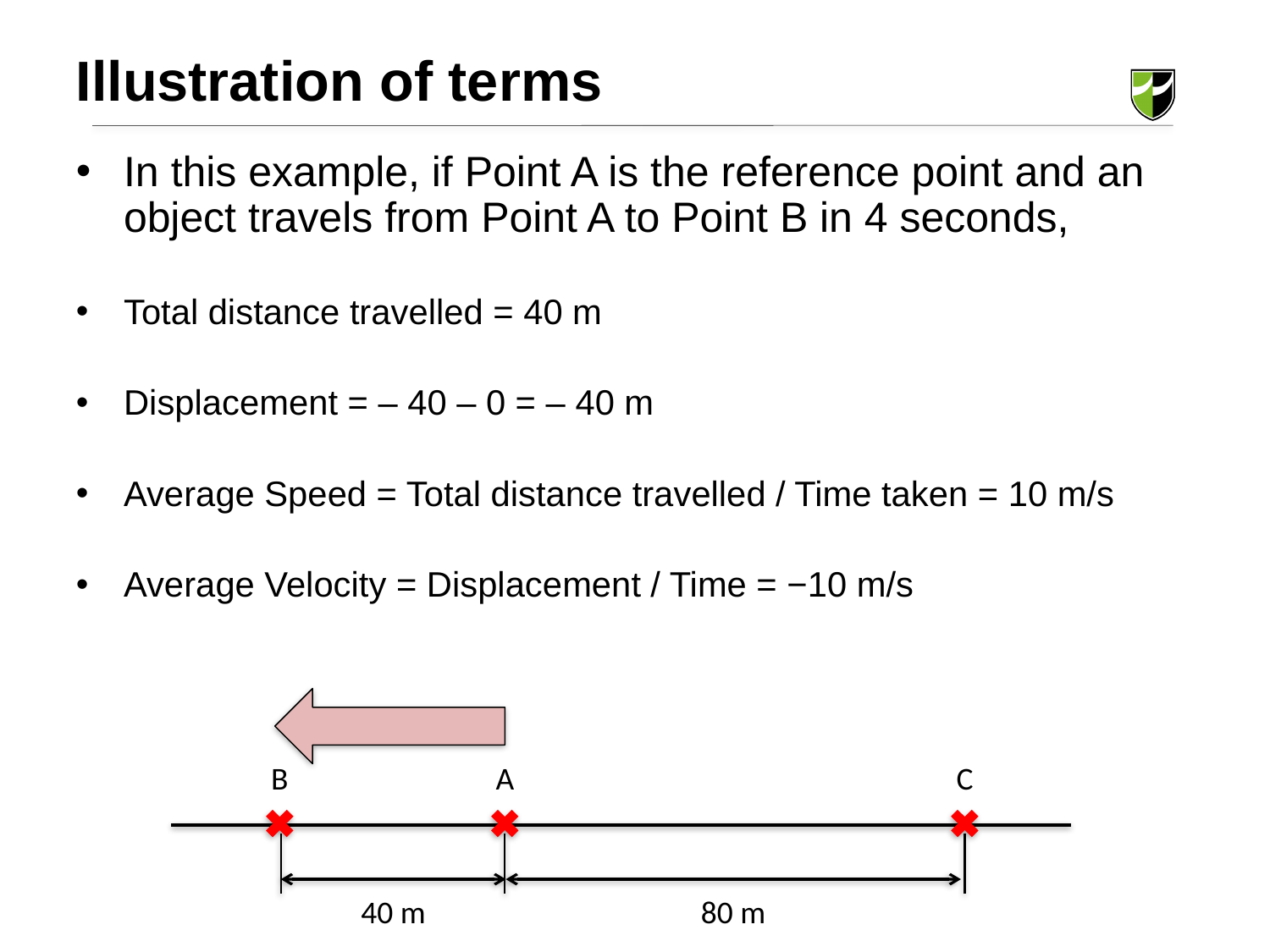

Illustration of terms
In this example, if Point A is the reference point and an object travels from Point A to Point B in 4 seconds,
Total distance travelled = 40 m
Displacement = – 40 – 0 = – 40 m
Average Speed = Total distance travelled / Time taken = 10 m/s
Average Velocity = Displacement / Time = −10 m/s

B
A
C

40 m
80 m